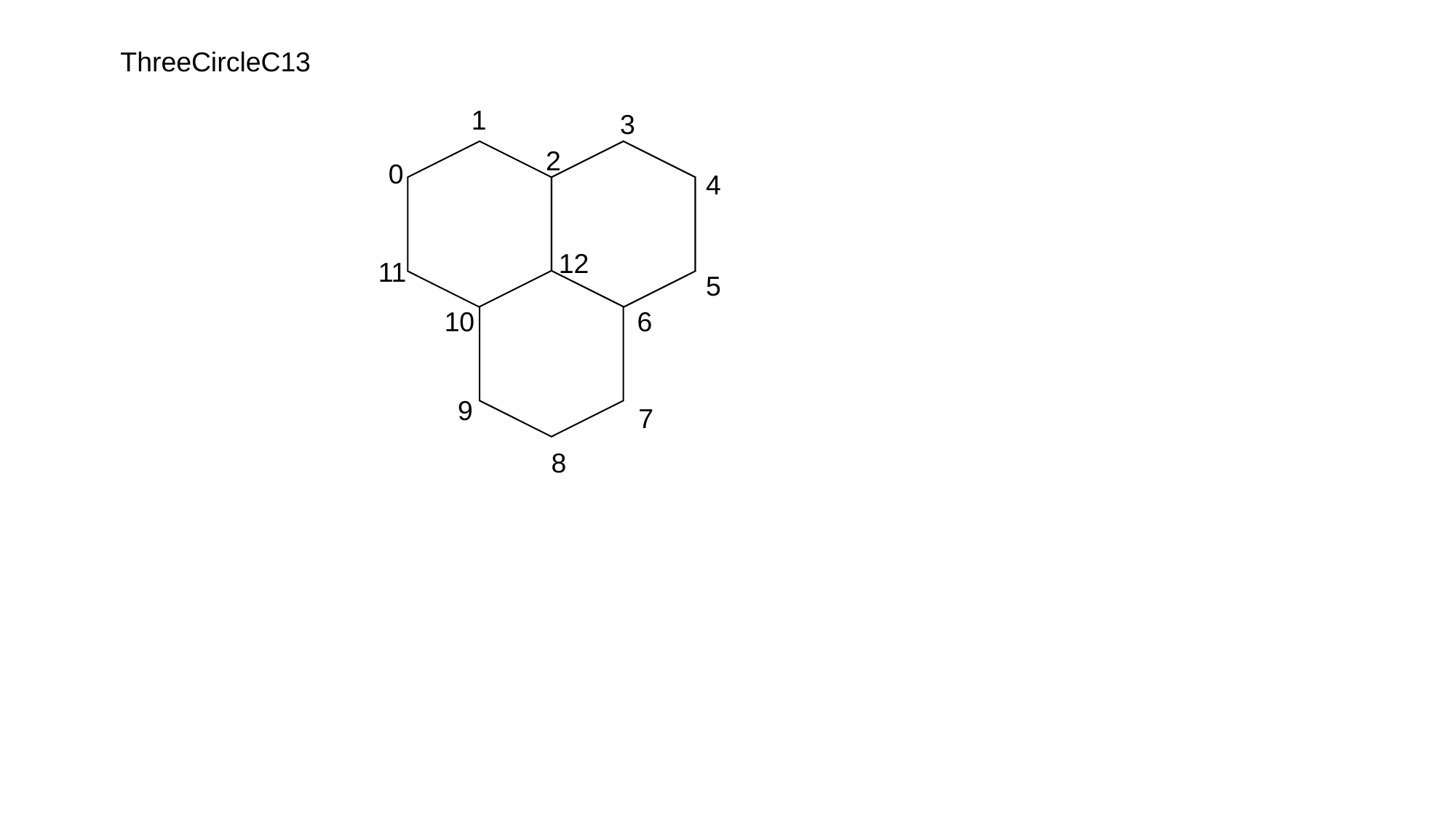

ThreeCircleC13
1
3
2
0

4
12
11
5

10
6
9
7
8